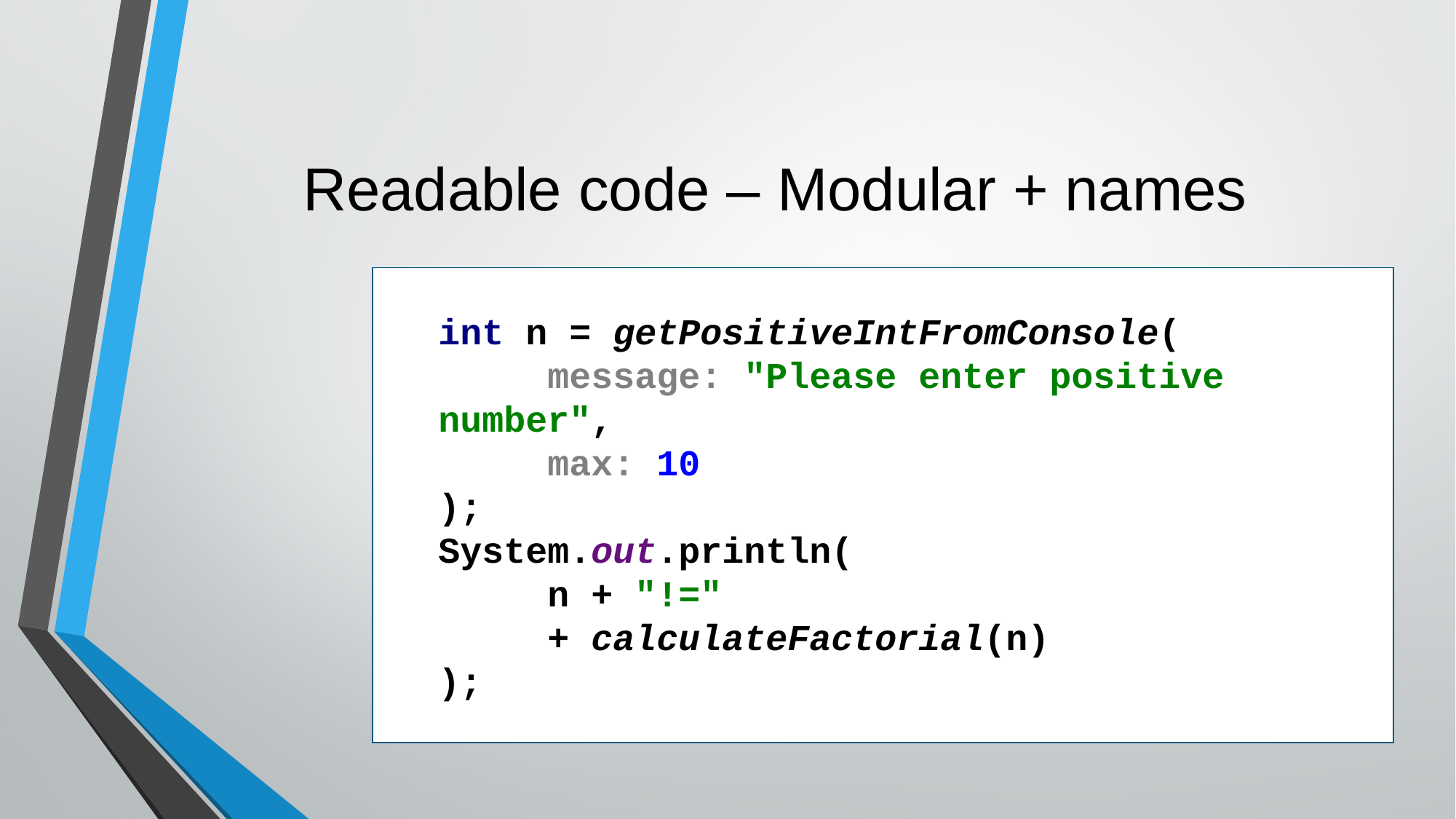

# Readable code – Modular + names
int n = getPositiveIntFromConsole(
	message: "Please enter positive number",
	max: 10
);
System.out.println(
	n + "!="
	+ calculateFactorial(n)
);